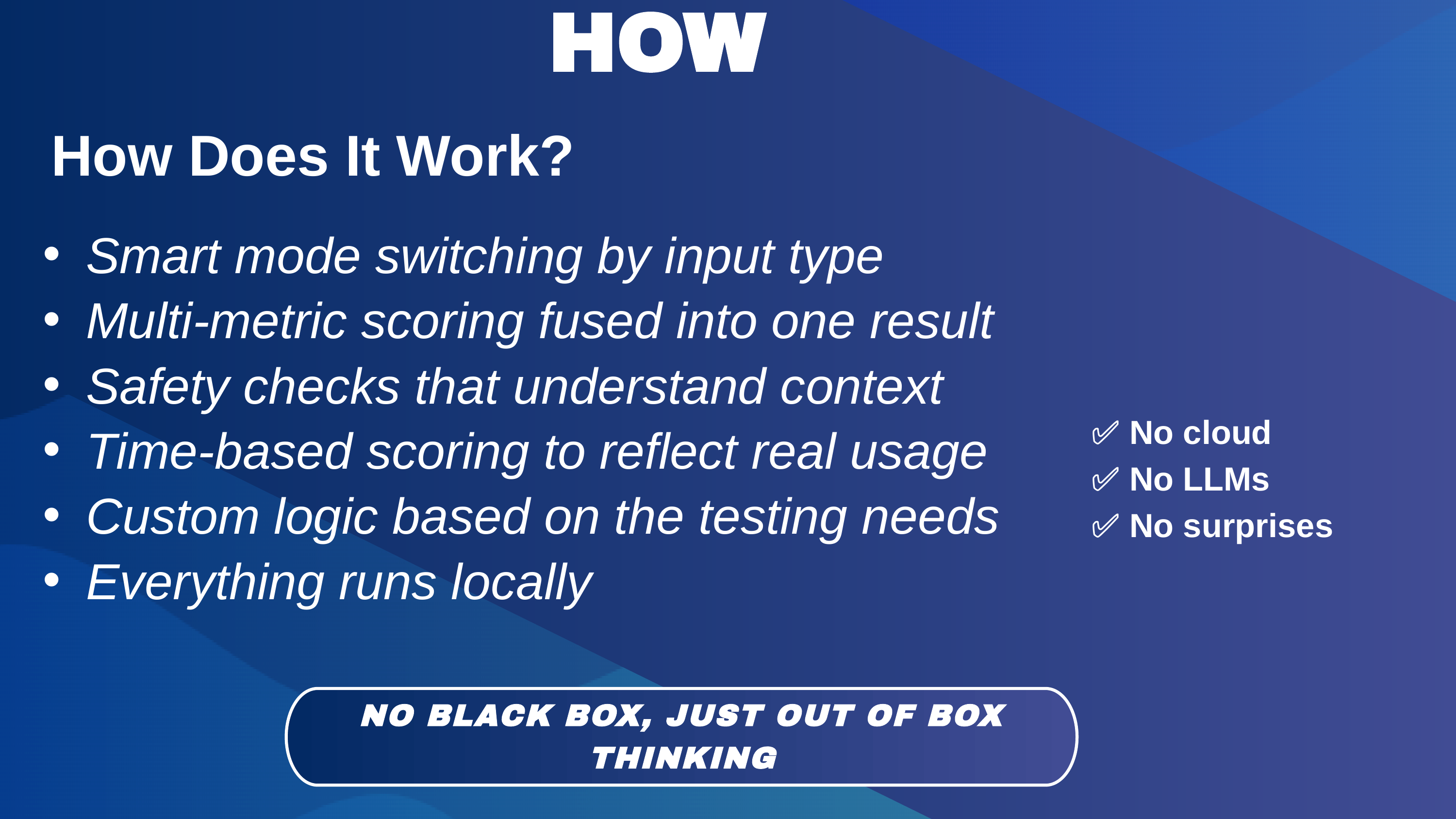

HOW
How Does It Work?
Smart mode switching by input type
Multi-metric scoring fused into one result
Safety checks that understand context
Time-based scoring to reflect real usage
Custom logic based on the testing needs
Everything runs locally

✅ No cloud
✅ No LLMs
✅ No surprises

NO BLACK BOX, JUST OUT OF BOX THINKING